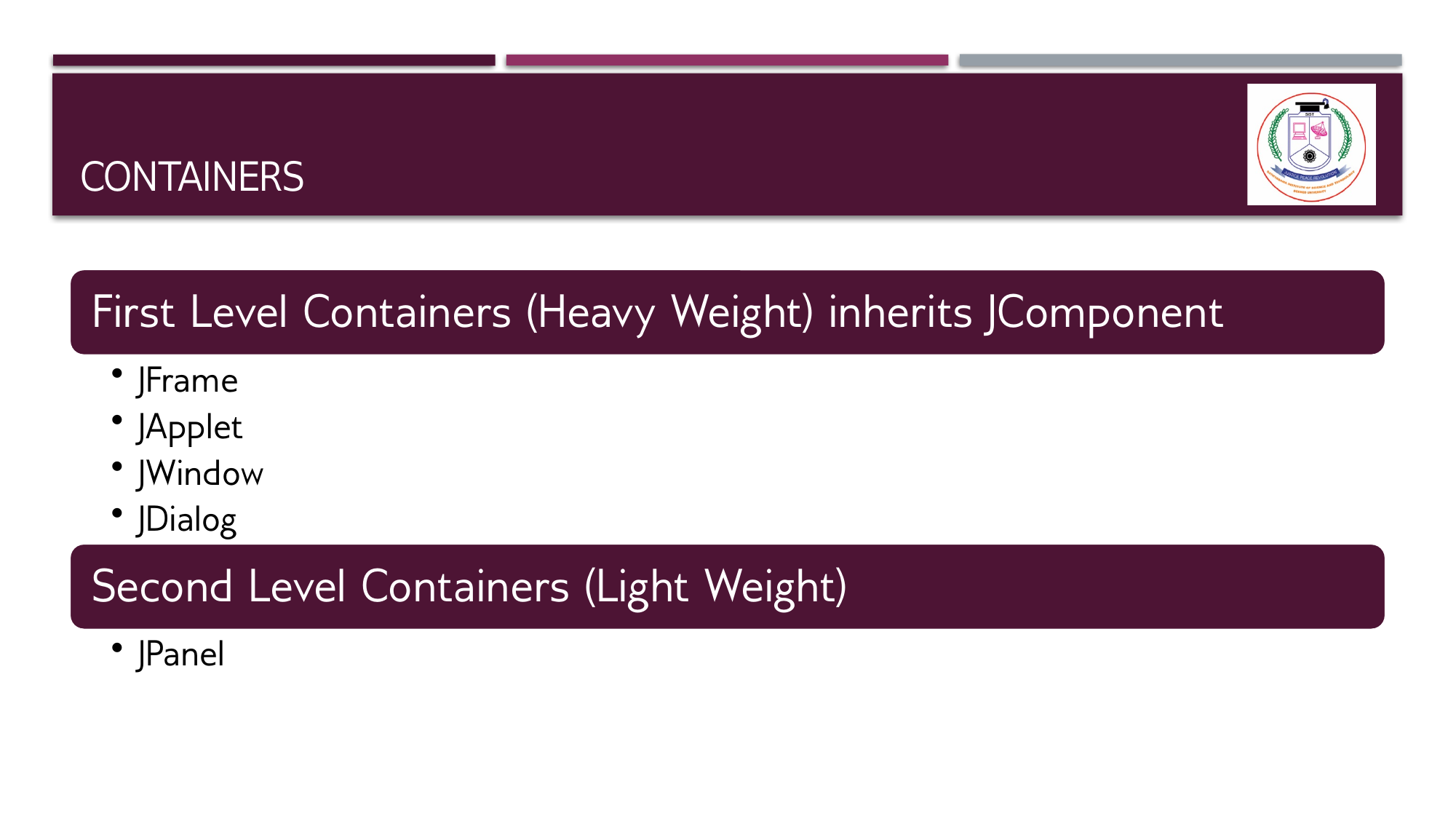

# Containers
First Level Containers (Heavy Weight) inherits JComponent
JFrame
JApplet
JWindow
JDialog
Second Level Containers (Light Weight)
JPanel